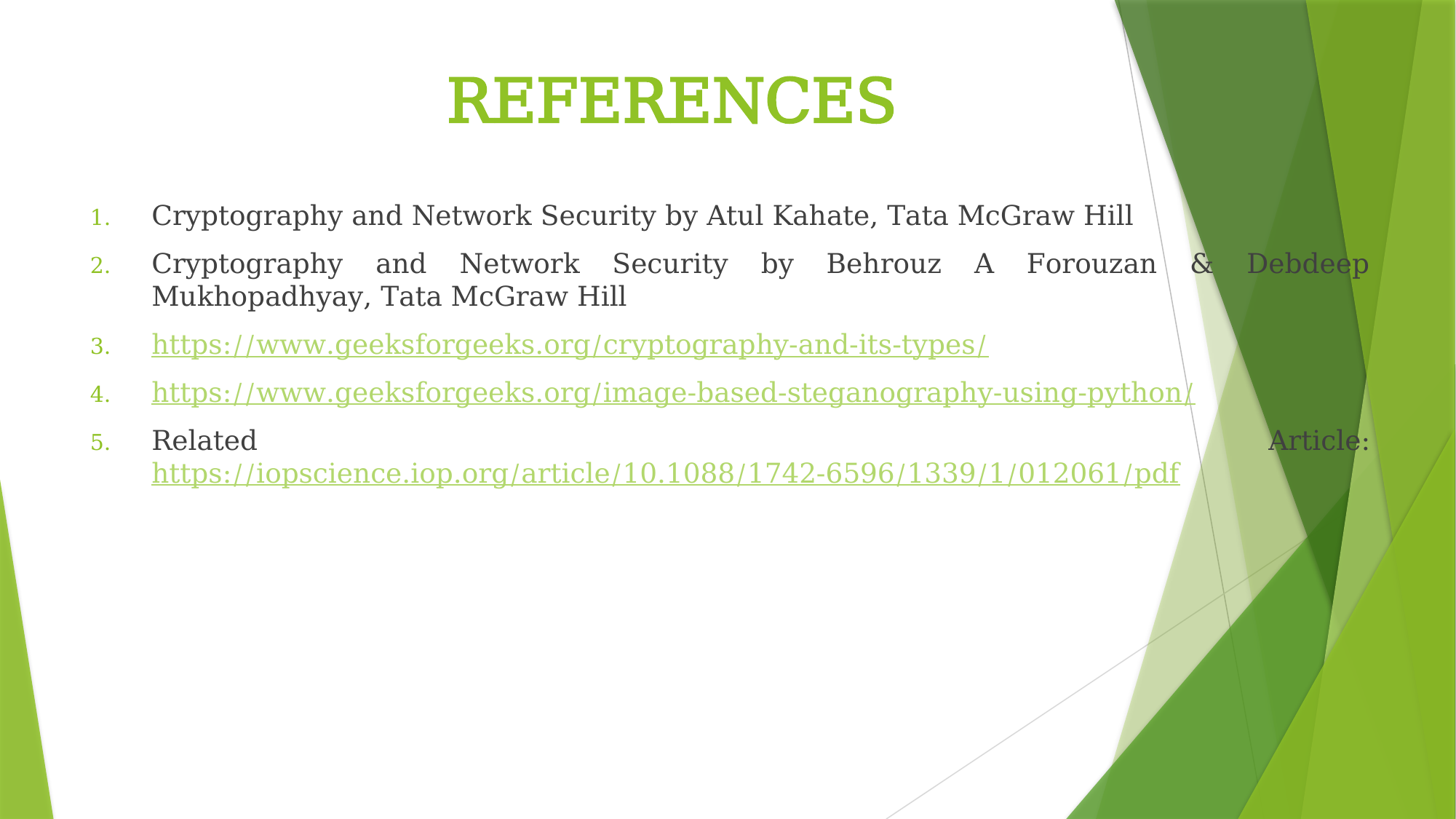

# REFERENCES
Cryptography and Network Security by Atul Kahate, Tata McGraw Hill
Cryptography and Network Security by Behrouz A Forouzan & Debdeep Mukhopadhyay, Tata McGraw Hill
https://www.geeksforgeeks.org/cryptography-and-its-types/
https://www.geeksforgeeks.org/image-based-steganography-using-python/
Related Article: https://iopscience.iop.org/article/10.1088/1742-6596/1339/1/012061/pdf